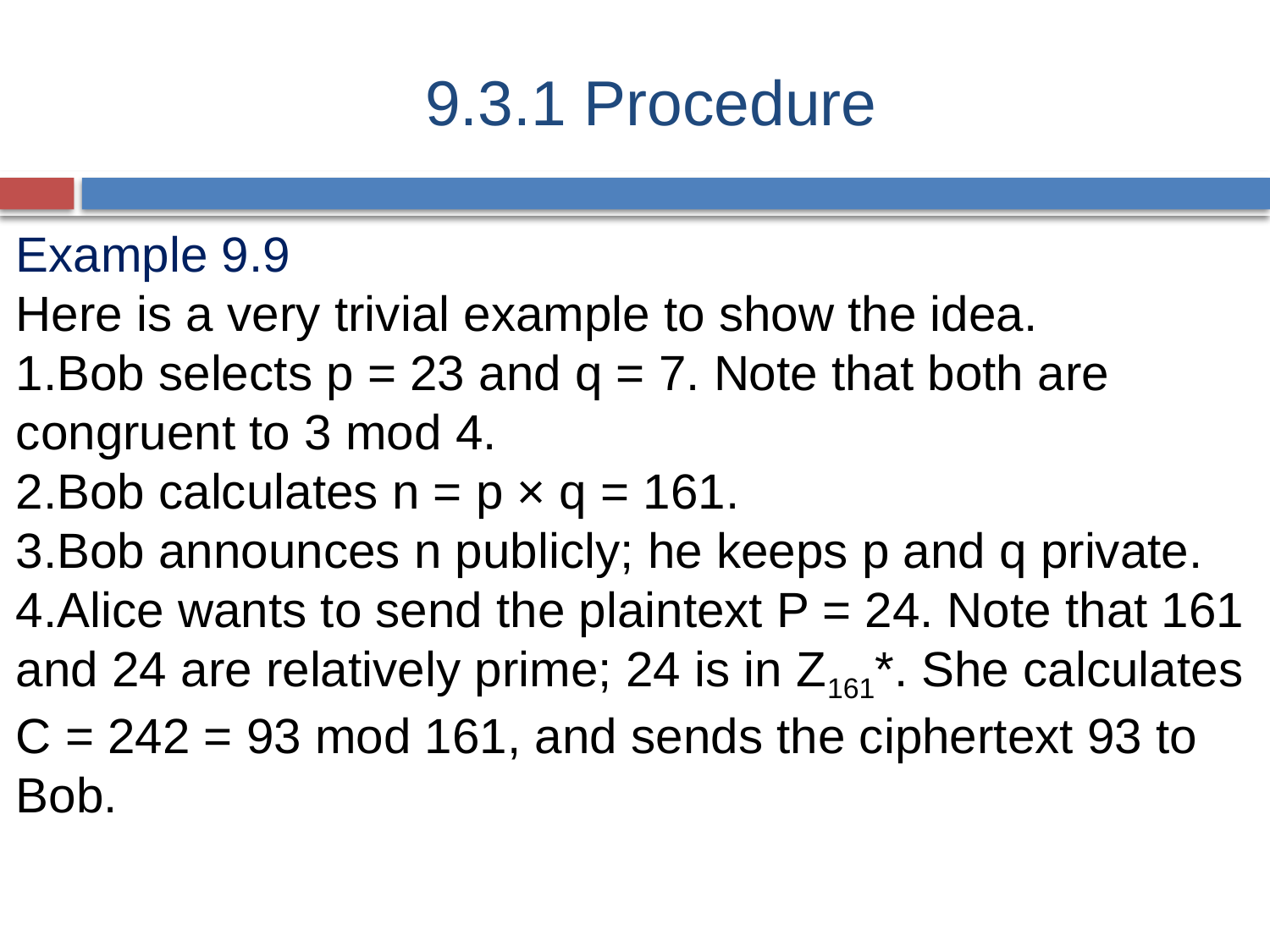

# 9.3.1 Procedure

Example 9.9
Here is a very trivial example to show the idea.
1.Bob selects p = 23 and q = 7. Note that both are
congruent to 3 mod 4.
2.Bob calculates n = p × q = 161.
3.Bob announces n publicly; he keeps p and q private.
4.Alice wants to send the plaintext P = 24. Note that 161 and 24 are relatively prime; 24 is in Z161*. She calculates C = 242 = 93 mod 161, and sends the ciphertext 93 to Bob.